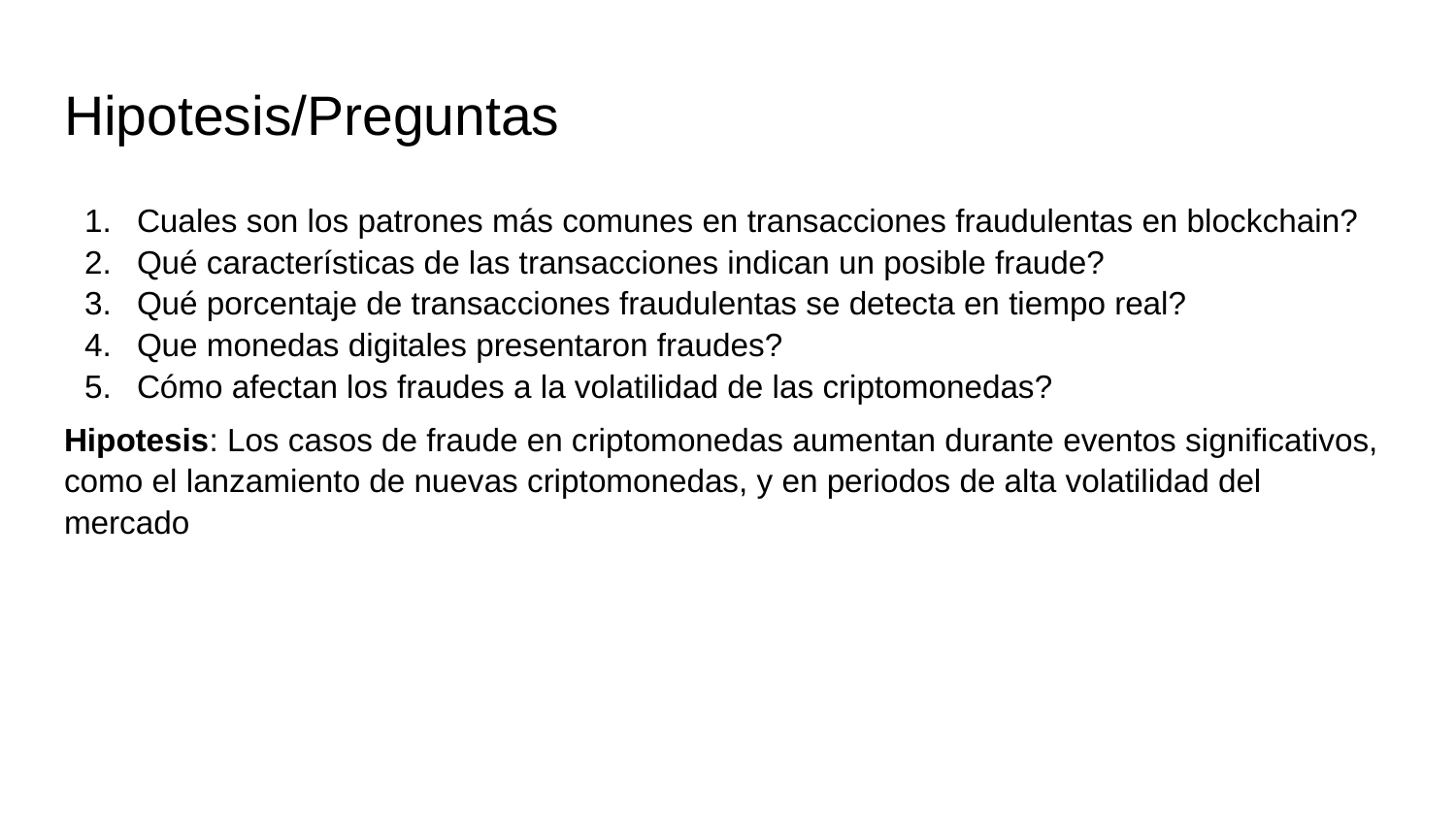

# Hipotesis/Preguntas
Cuales son los patrones más comunes en transacciones fraudulentas en blockchain?
Qué características de las transacciones indican un posible fraude?
Qué porcentaje de transacciones fraudulentas se detecta en tiempo real?
Que monedas digitales presentaron fraudes?
Cómo afectan los fraudes a la volatilidad de las criptomonedas?
Hipotesis: Los casos de fraude en criptomonedas aumentan durante eventos significativos, como el lanzamiento de nuevas criptomonedas, y en periodos de alta volatilidad del mercado